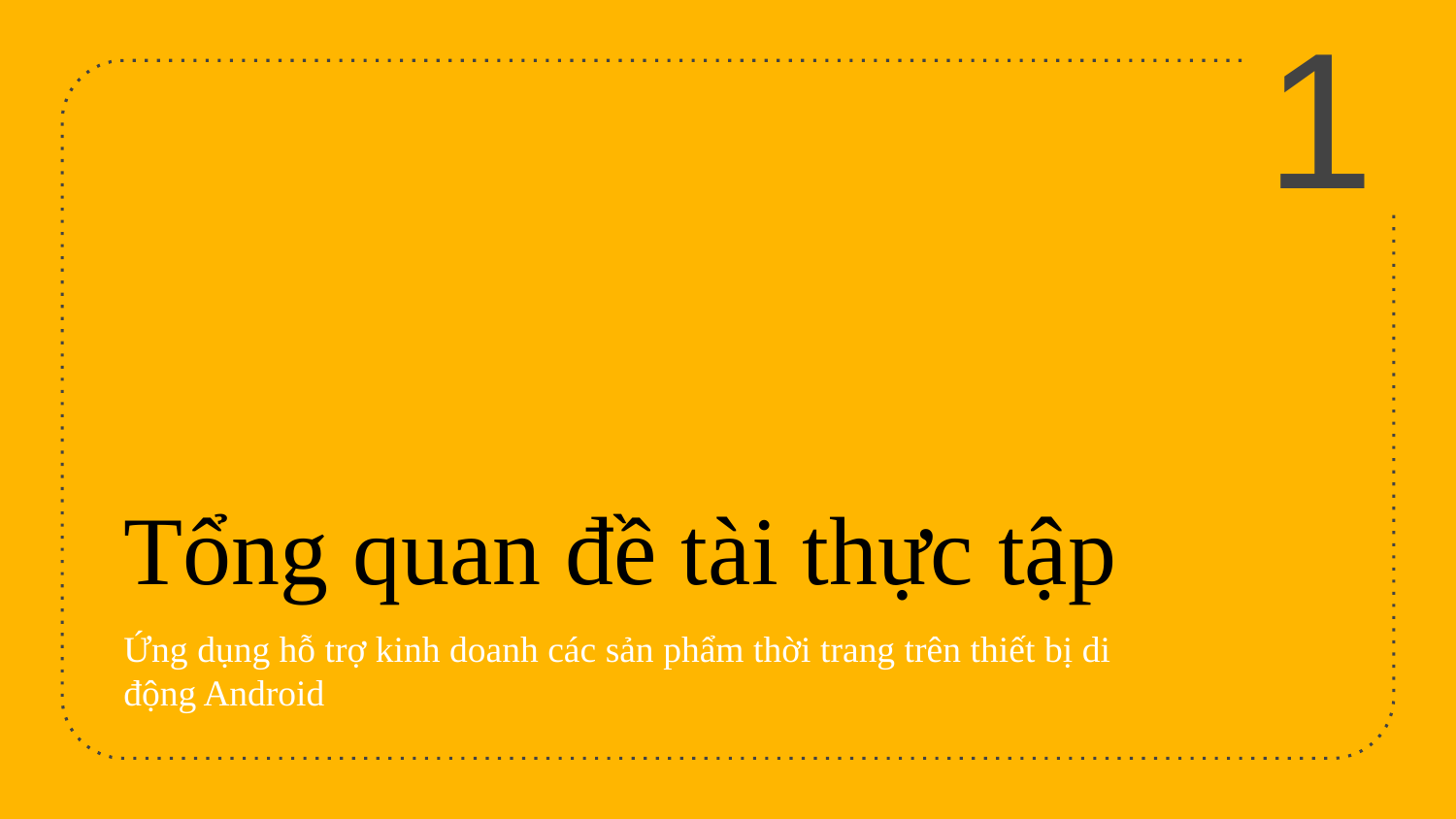

1
# Tổng quan đề tài thực tập
Ứng dụng hỗ trợ kinh doanh các sản phẩm thời trang trên thiết bị di động Android